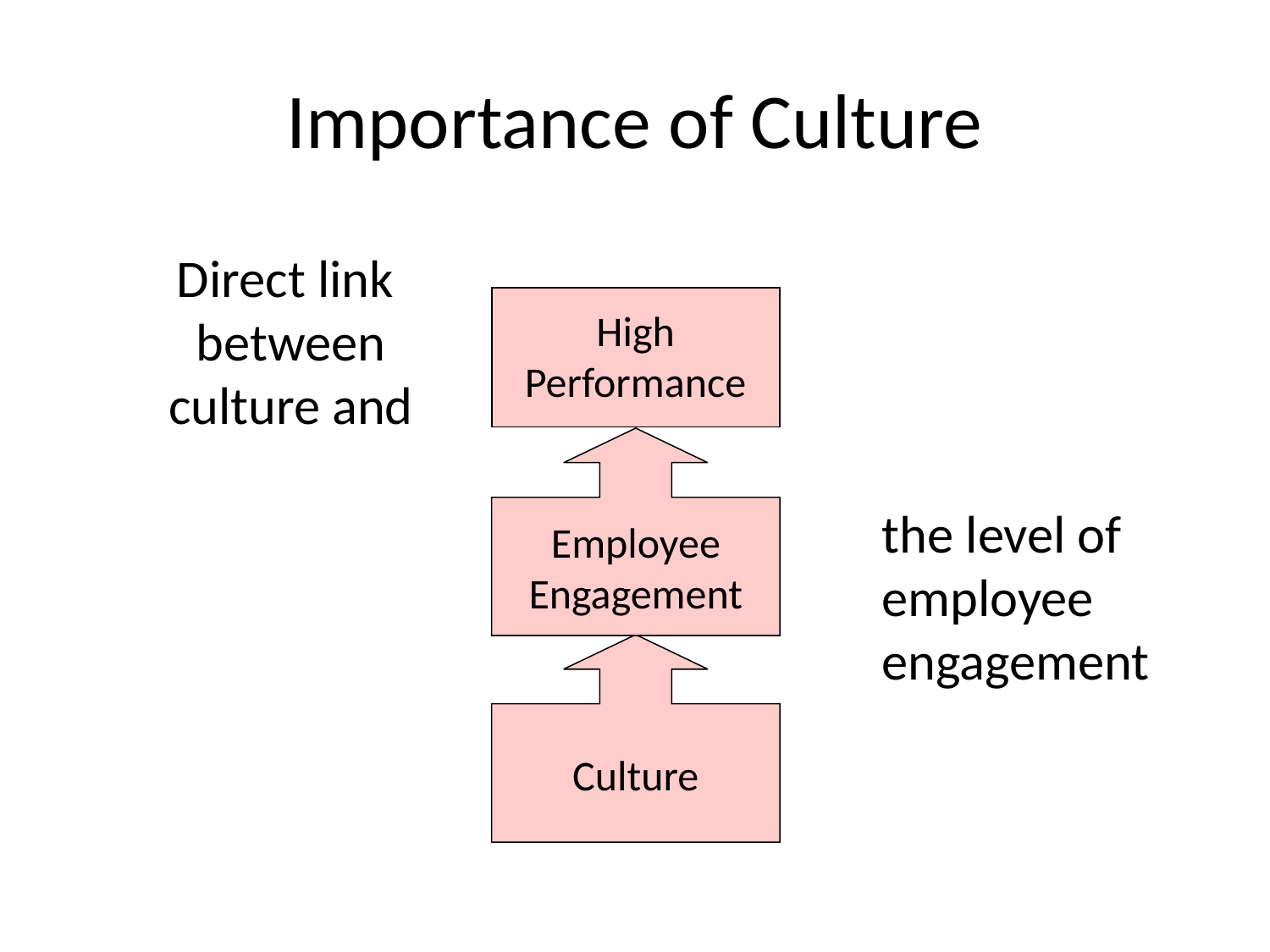

# Importance of Culture
   Direct link between culture and

High Performance

the level of employee engagement
Employee Engagement

Culture